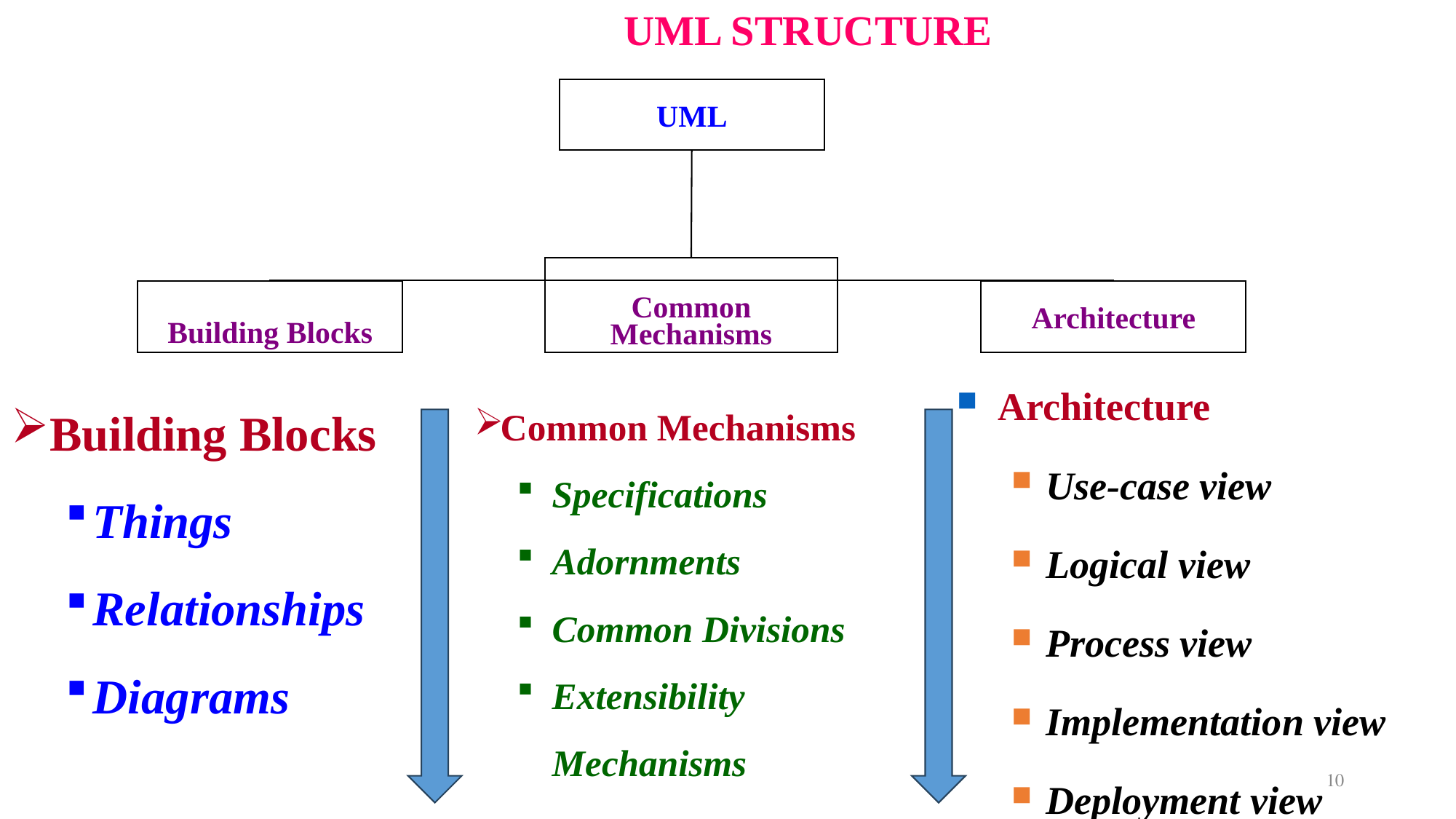

# UML STRUCTURE
UML

Common Mechanisms

Building Blocks
Architecture
Architecture
Use-case view
Logical view
Process view
Implementation view
Deployment view
Building Blocks
Things
Relationships
Diagrams
Common Mechanisms
Specifications
Adornments
Common Divisions
Extensibility Mechanisms

10